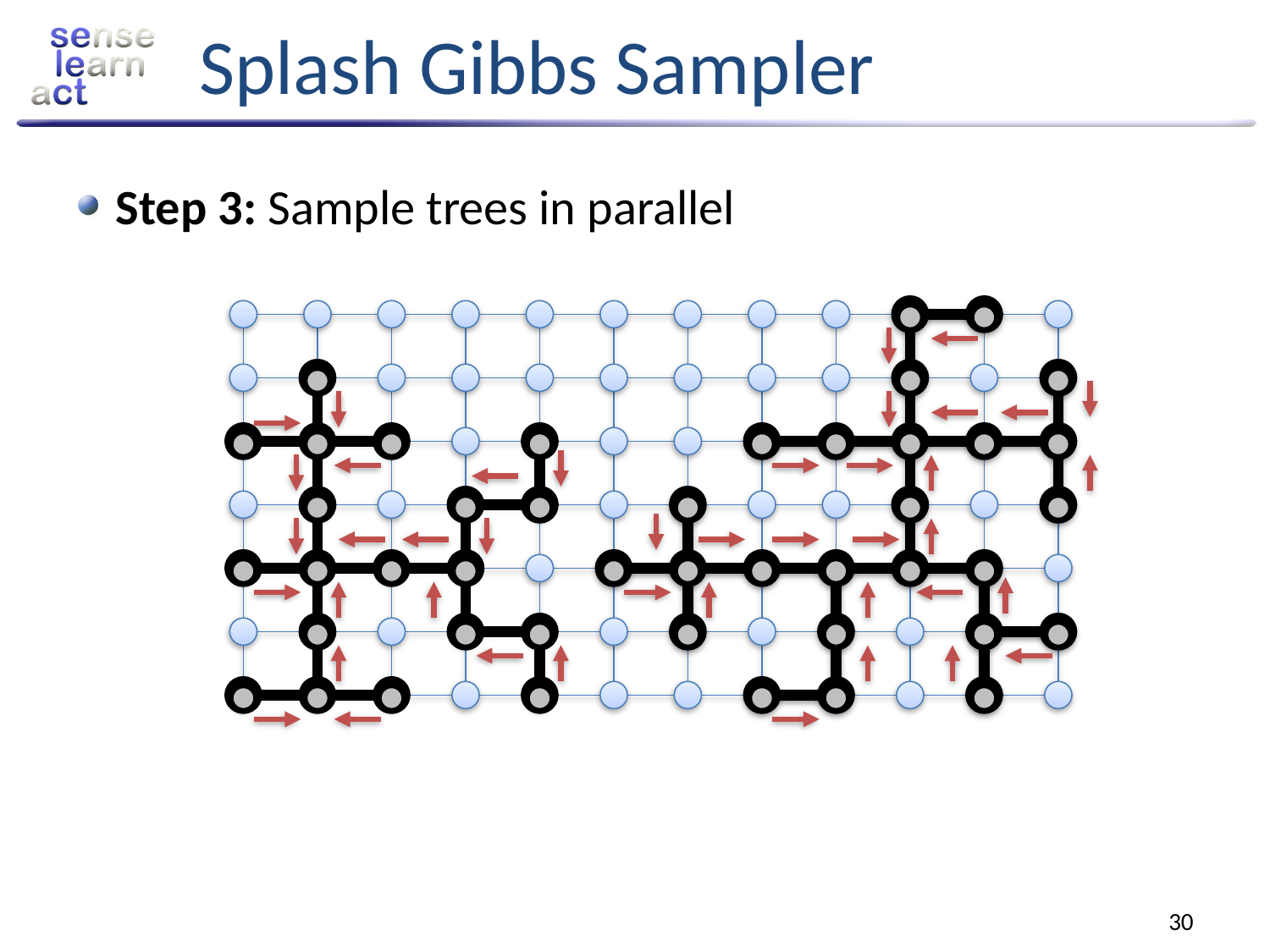

# Splash Gibbs Sampler
Step 3: Sample trees in parallel

30